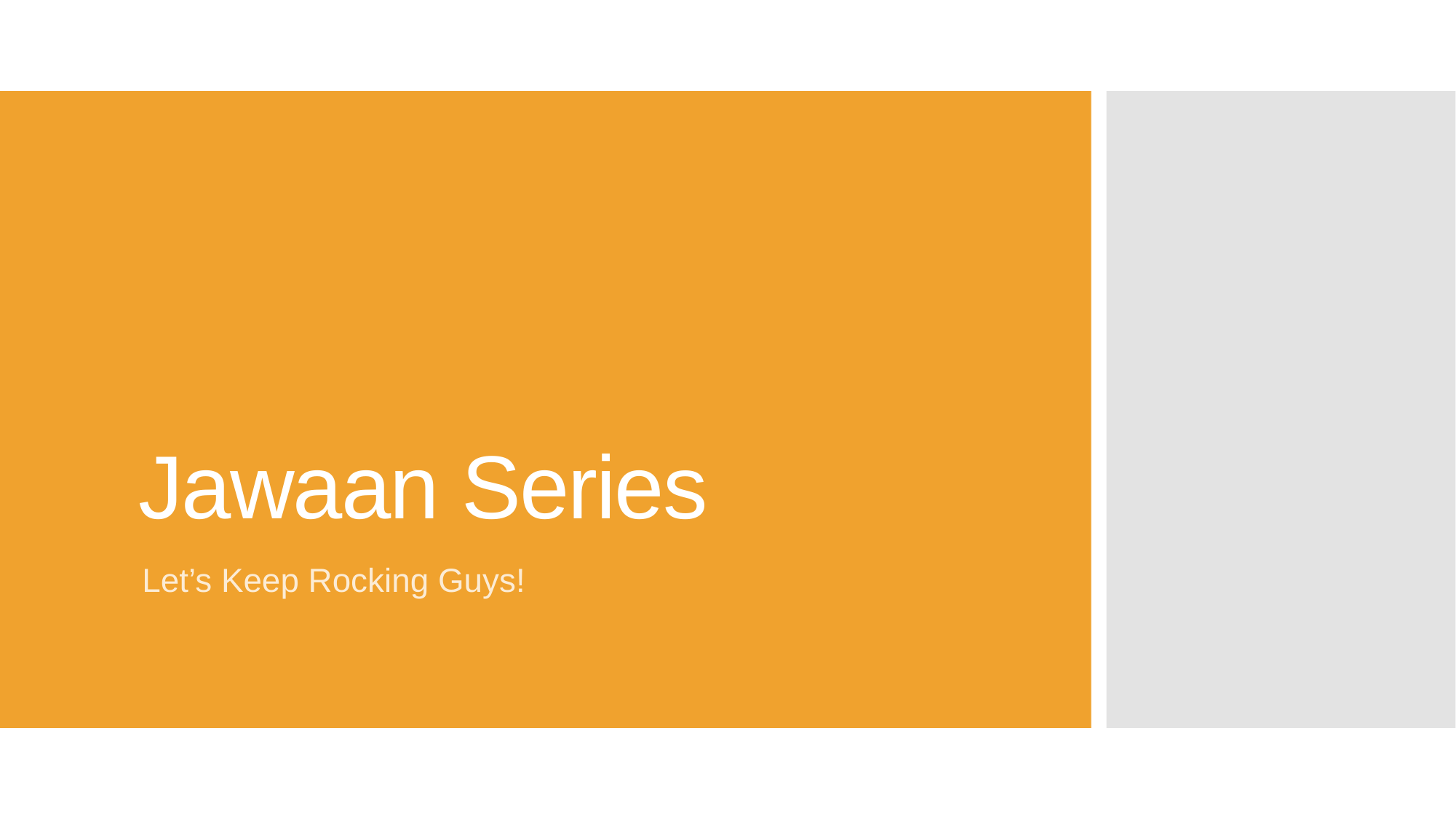

# Jawaan Series
Let’s Keep Rocking Guys!